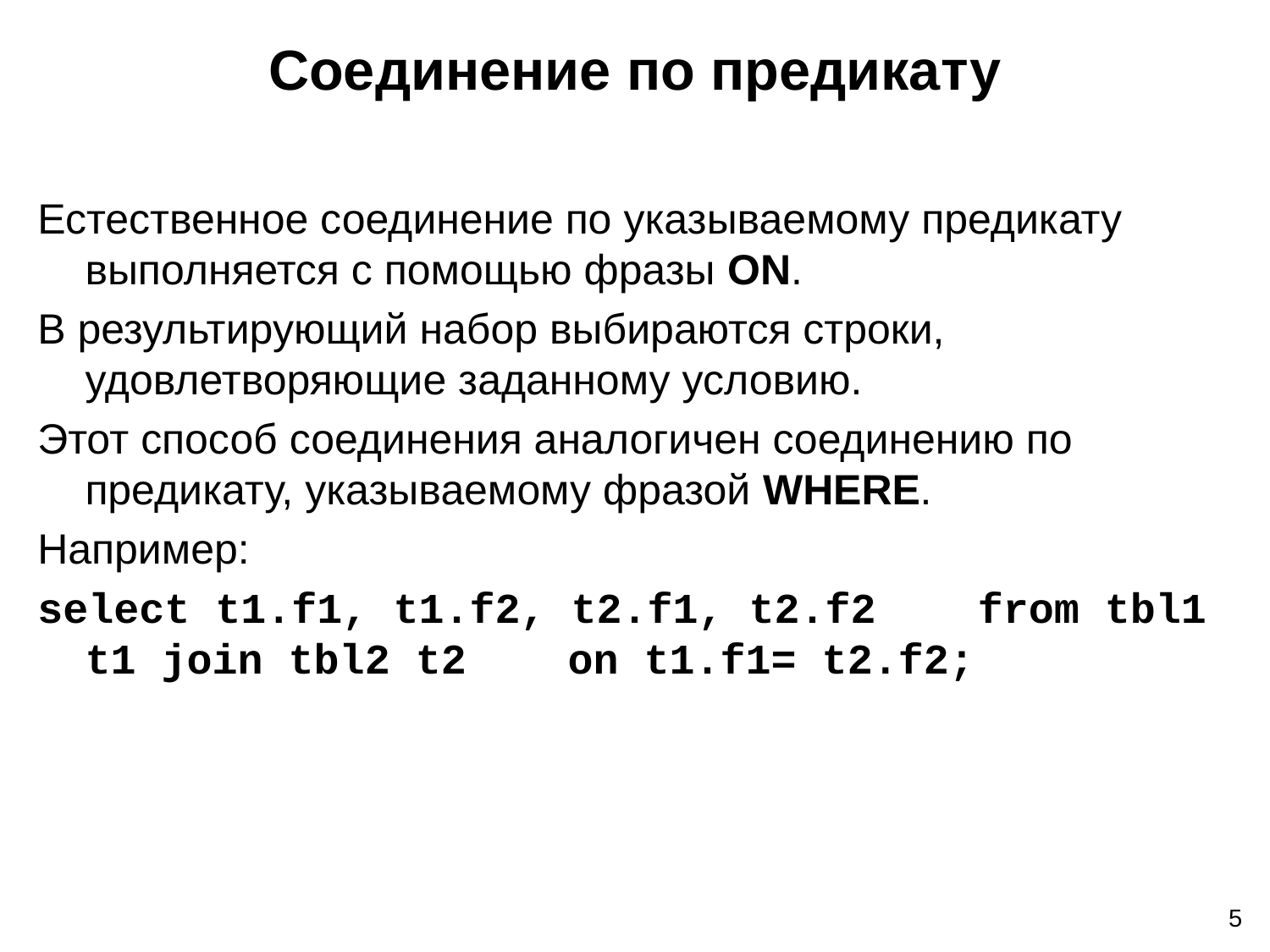

# Соединение по предикату

Естественное соединение по указываемому предикату выполняется с помощью фразы ON.
В результирующий набор выбираются строки, удовлетворяющие заданному условию.
Этот способ соединения аналогичен соединению по предикату, указываемому фразой WHERE.
Например:
select t1.f1, t1.f2, t2.f1, t2.f2    from tbl1 t1 join tbl2 t2    on t1.f1= t2.f2;
5